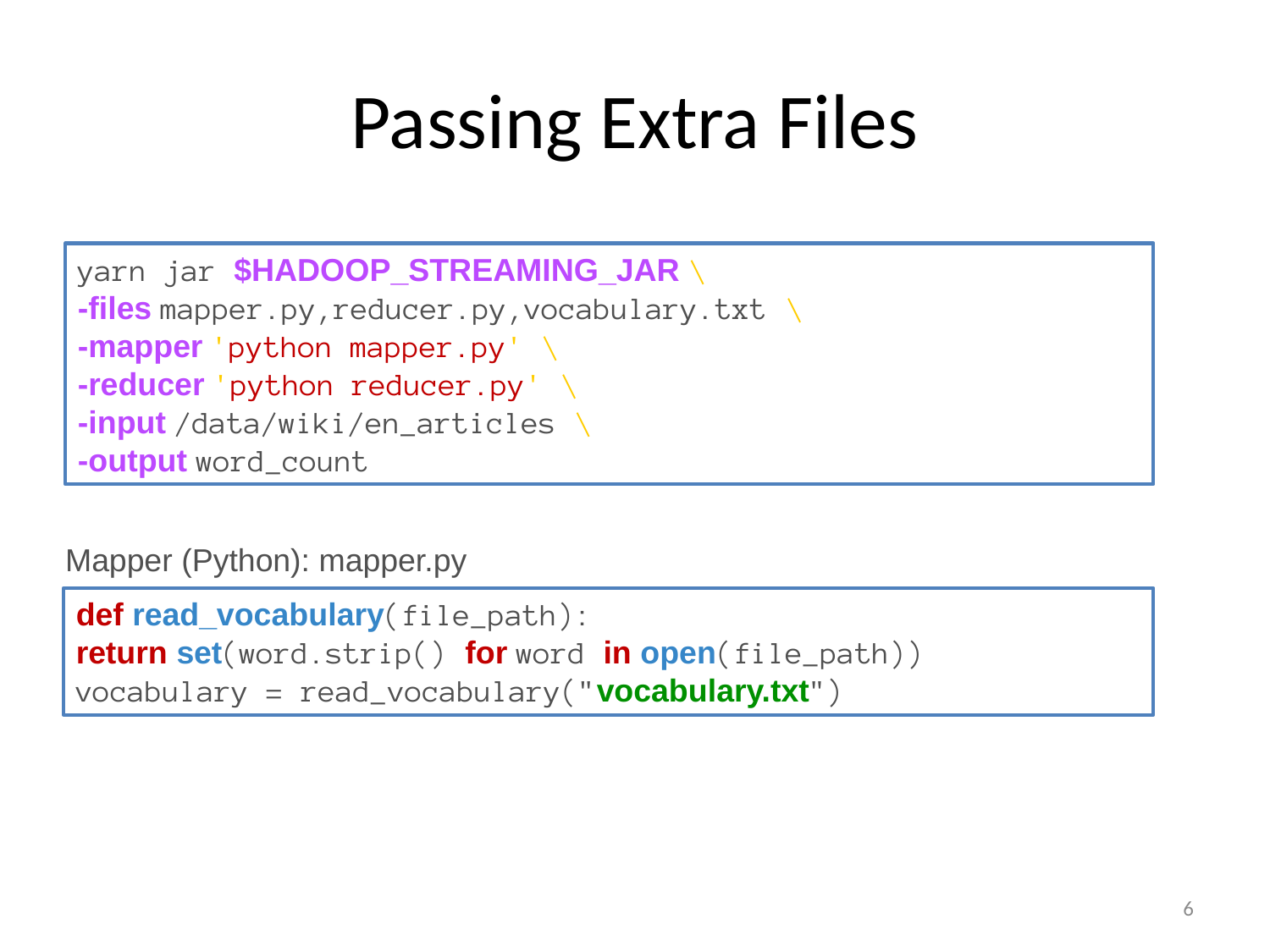

# Passing Extra Files
yarn jar $HADOOP_STREAMING_JAR \
-files mapper.py,reducer.py,vocabulary.txt \
-mapper 'python mapper.py' \
-reducer 'python reducer.py' \
-input /data/wiki/en_articles \
-output word_count
Mapper (Python): mapper.py
def read_vocabulary(file_path):
return set(word.strip() for word in open(file_path))
vocabulary = read_vocabulary("vocabulary.txt")
6